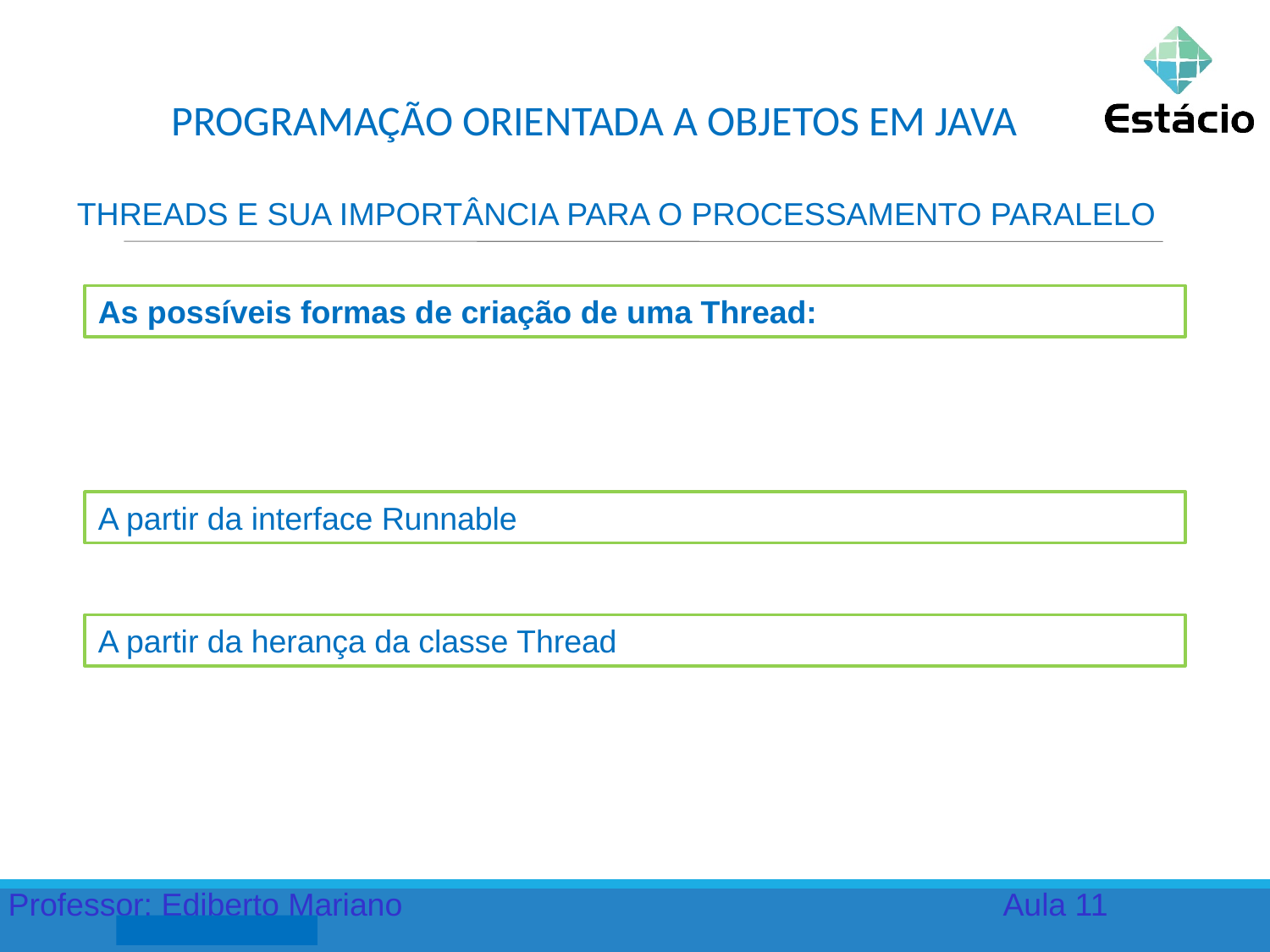

PROGRAMAÇÃO ORIENTADA A OBJETOS EM JAVA
THREADS E SUA IMPORTÂNCIA PARA O PROCESSAMENTO PARALELO
As possíveis formas de criação de uma Thread:
A partir da interface Runnable
A partir da herança da classe Thread